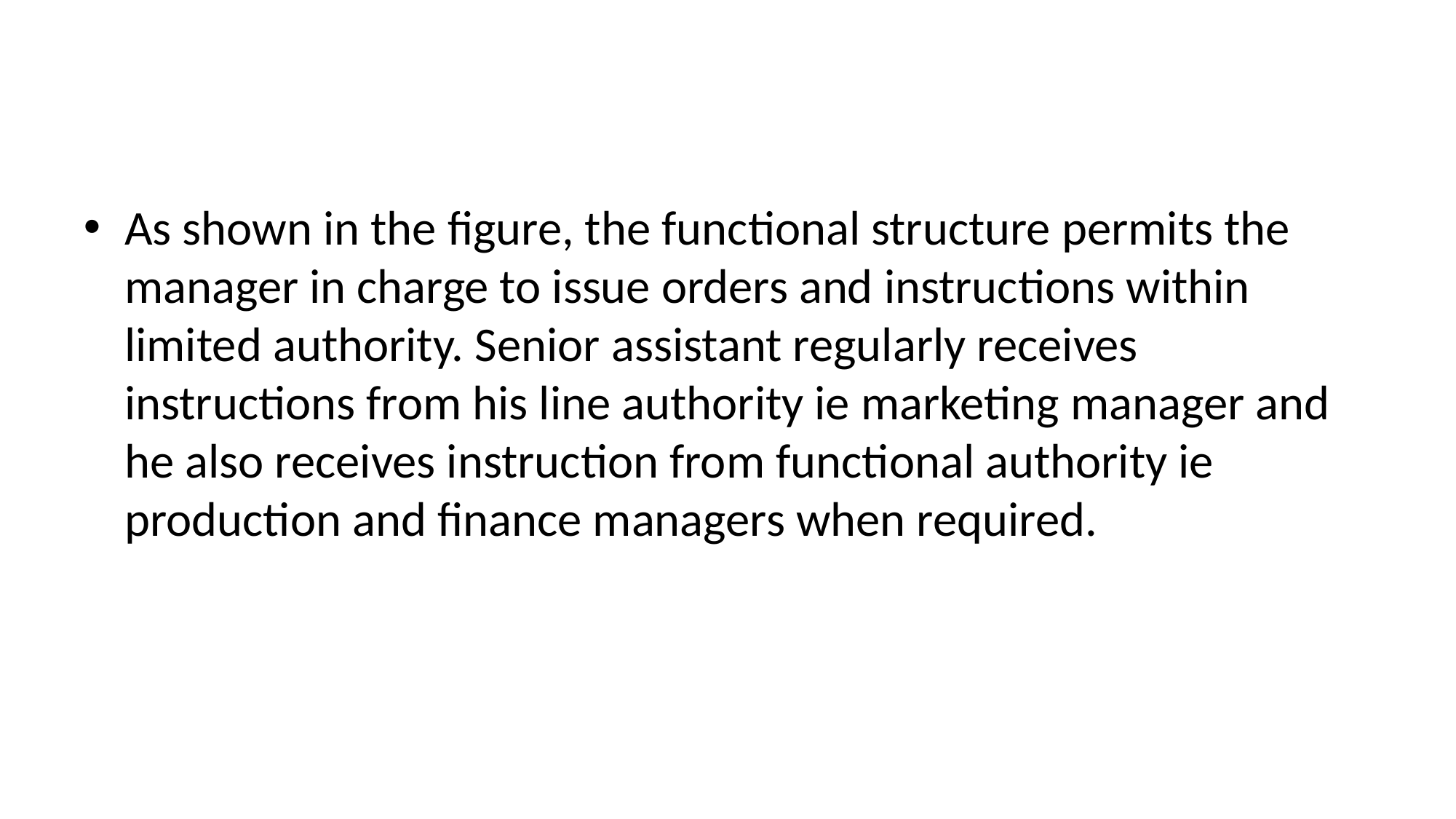

#
As shown in the figure, the functional structure permits the manager in charge to issue orders and instructions within limited authority. Senior assistant regularly receives instructions from his line authority ie marketing manager and he also receives instruction from functional authority ie production and finance managers when required.